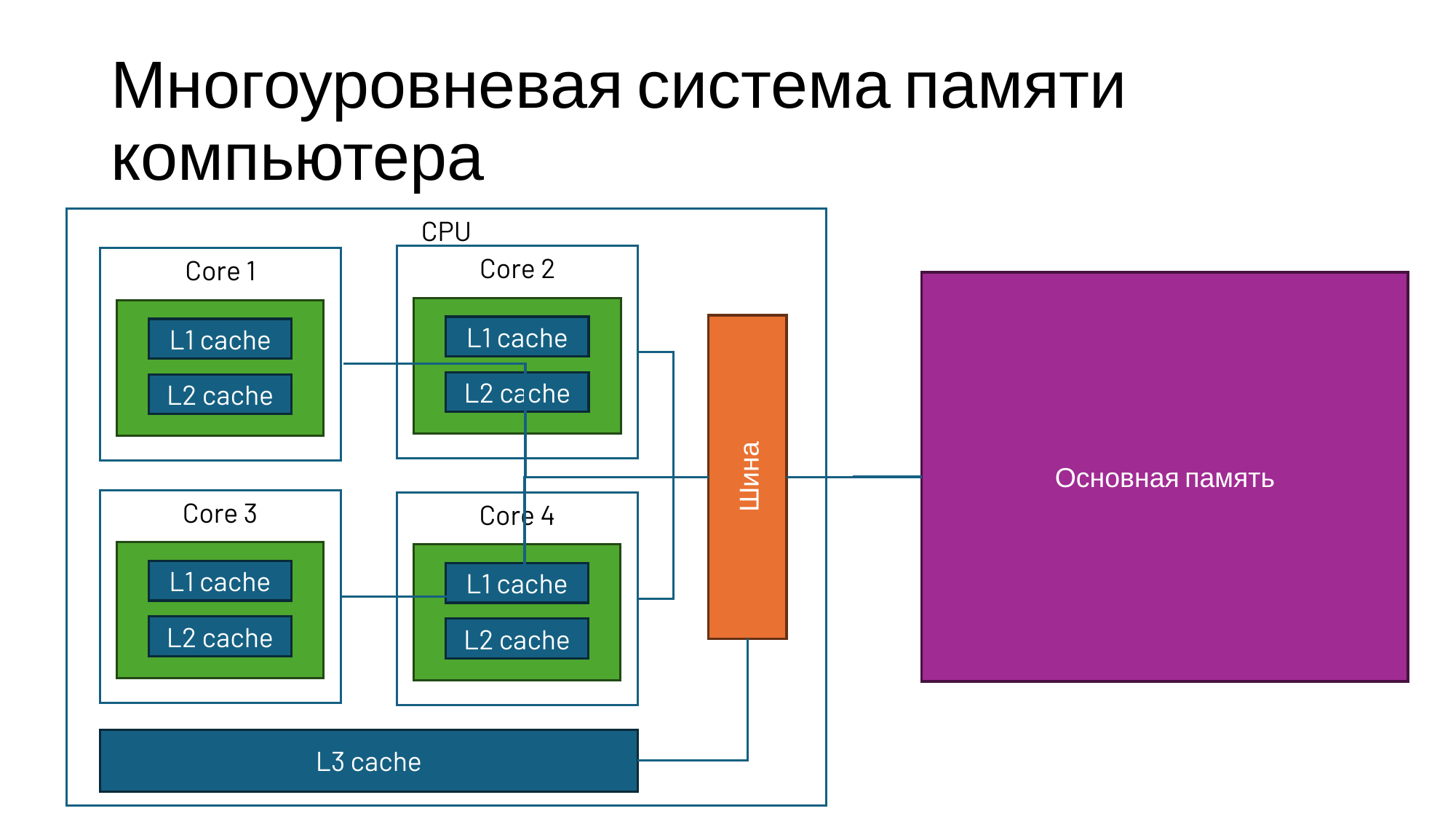

# Многоуровневая система памяти компьютера
CPU
Core 2

L1 cache
L2 cache
Core 1

L1 cache
L2 cache
Основная память
Шина
Core 3

L1 cache
L2 cache
Core 4

L1 cache
L2 cache
L3 cache